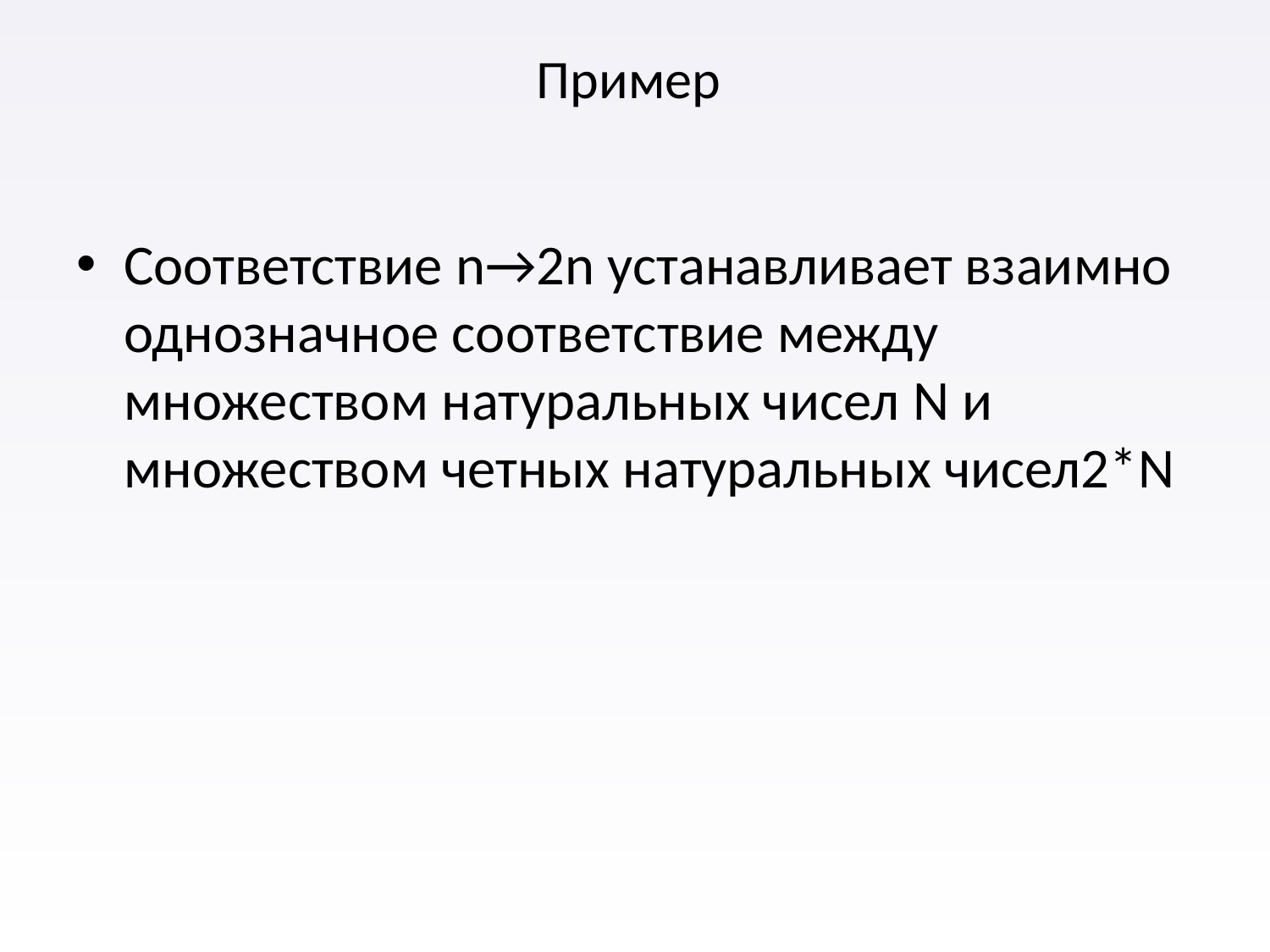

# Пример
Соответствие n→2n устанавливает взаимно однозначное соответствие между множеством натуральных чисел N и множеством четных натуральных чисел2*N